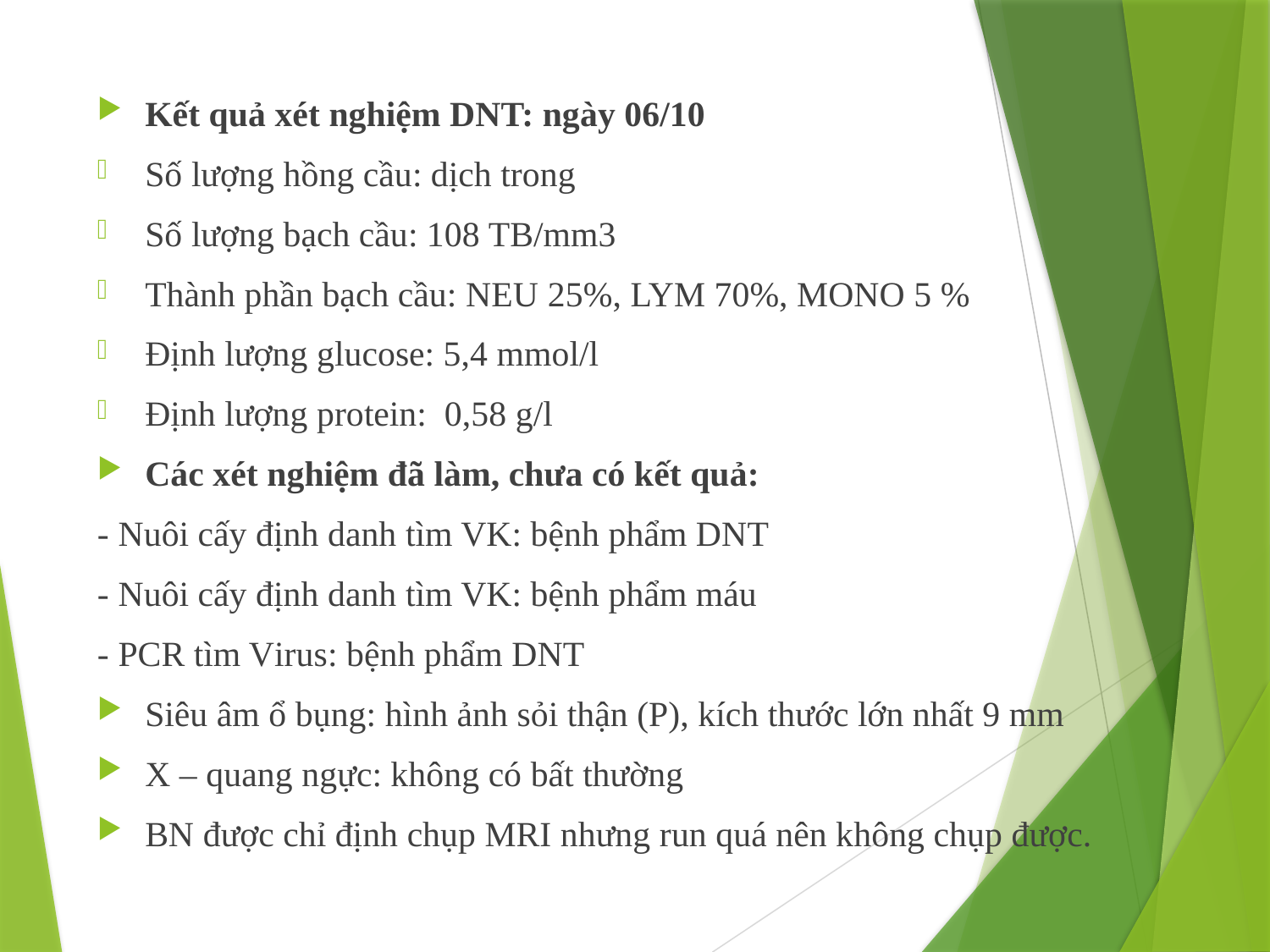

Kết quả xét nghiệm DNT: ngày 06/10
Số lượng hồng cầu: dịch trong
Số lượng bạch cầu: 108 TB/mm3
Thành phần bạch cầu: NEU 25%, LYM 70%, MONO 5 %
Định lượng glucose: 5,4 mmol/l
Định lượng protein:  0,58 g/l
Các xét nghiệm đã làm, chưa có kết quả:
- Nuôi cấy định danh tìm VK: bệnh phẩm DNT
- Nuôi cấy định danh tìm VK: bệnh phẩm máu
- PCR tìm Virus: bệnh phẩm DNT
Siêu âm ổ bụng: hình ảnh sỏi thận (P), kích thước lớn nhất 9 mm
X – quang ngực: không có bất thường
BN được chỉ định chụp MRI nhưng run quá nên không chụp được.